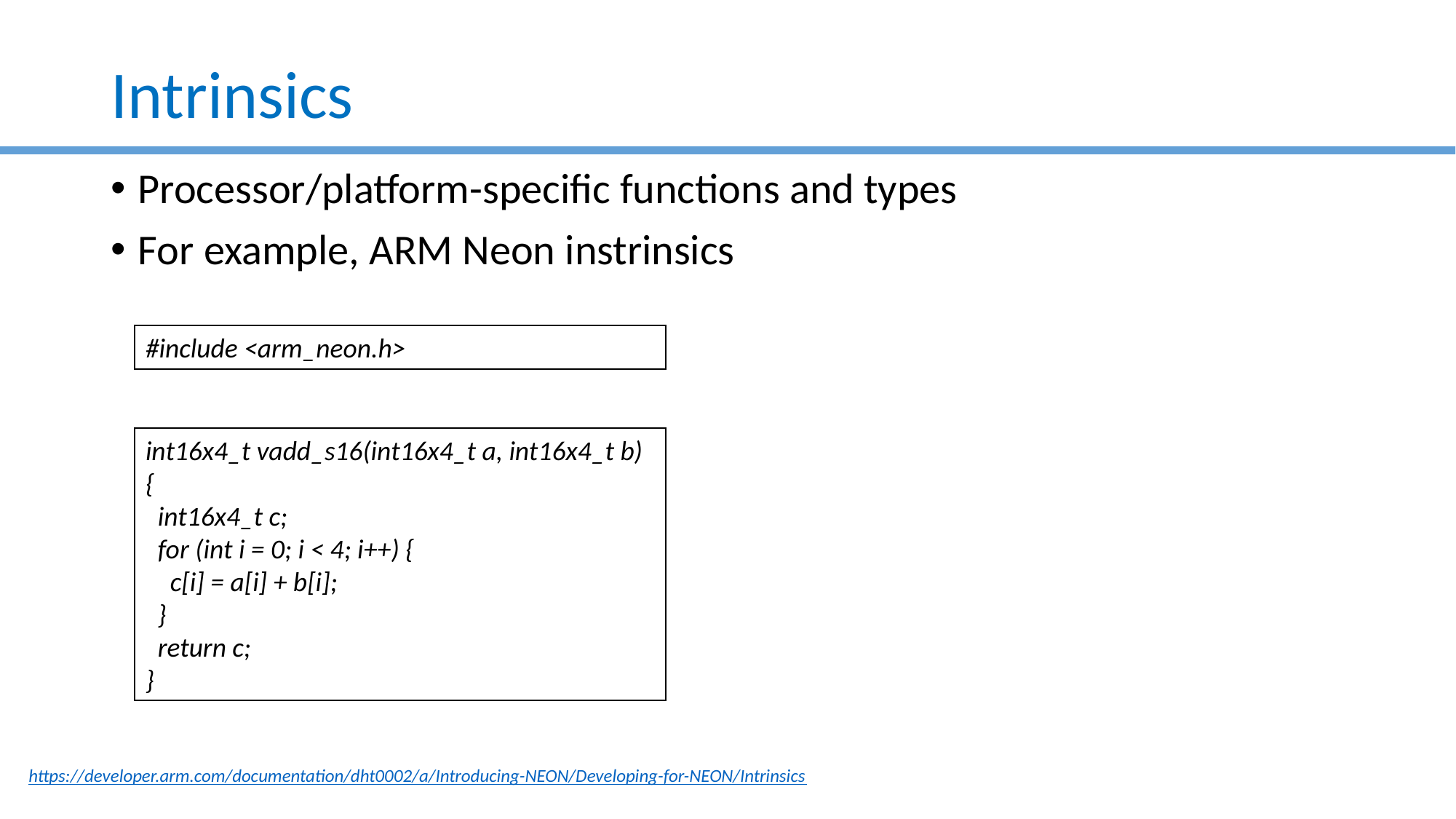

# Intrinsics
Processor/platform-specific functions and types
For example, ARM Neon instrinsics
#include <arm_neon.h>
int16x4_t vadd_s16(int16x4_t a, int16x4_t b) {
  int16x4_t c;
  for (int i = 0; i < 4; i++) {
    c[i] = a[i] + b[i];
  }
  return c;
}
https://developer.arm.com/documentation/dht0002/a/Introducing-NEON/Developing-for-NEON/Intrinsics
17